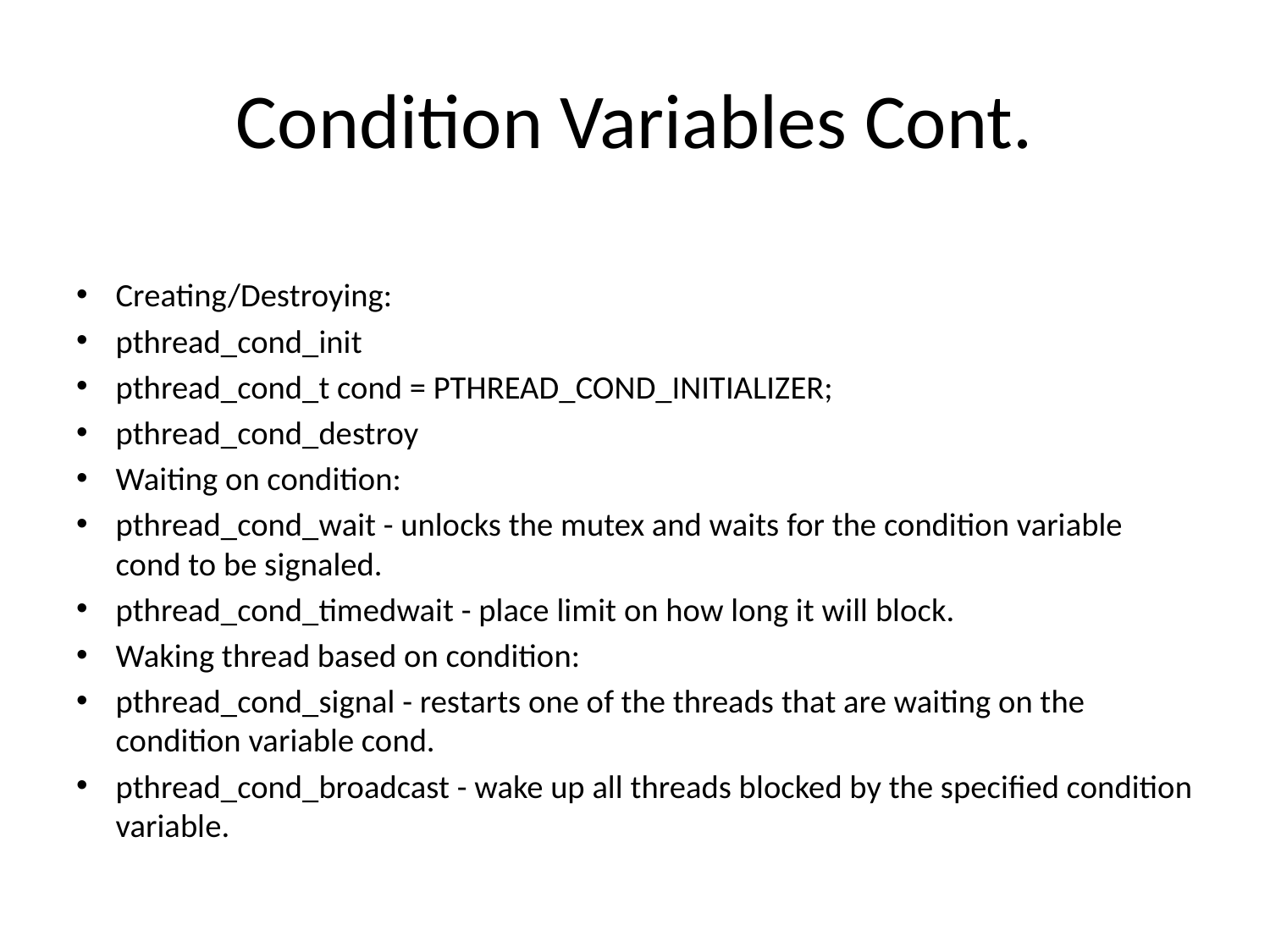

# Condition Variables Cont.

Creating/Destroying:
pthread_cond_init
pthread_cond_t cond = PTHREAD_COND_INITIALIZER;
pthread_cond_destroy
Waiting on condition:
pthread_cond_wait - unlocks the mutex and waits for the condition variable cond to be signaled.
pthread_cond_timedwait - place limit on how long it will block.
Waking thread based on condition:
pthread_cond_signal - restarts one of the threads that are waiting on the condition variable cond.
pthread_cond_broadcast - wake up all threads blocked by the specified condition variable.